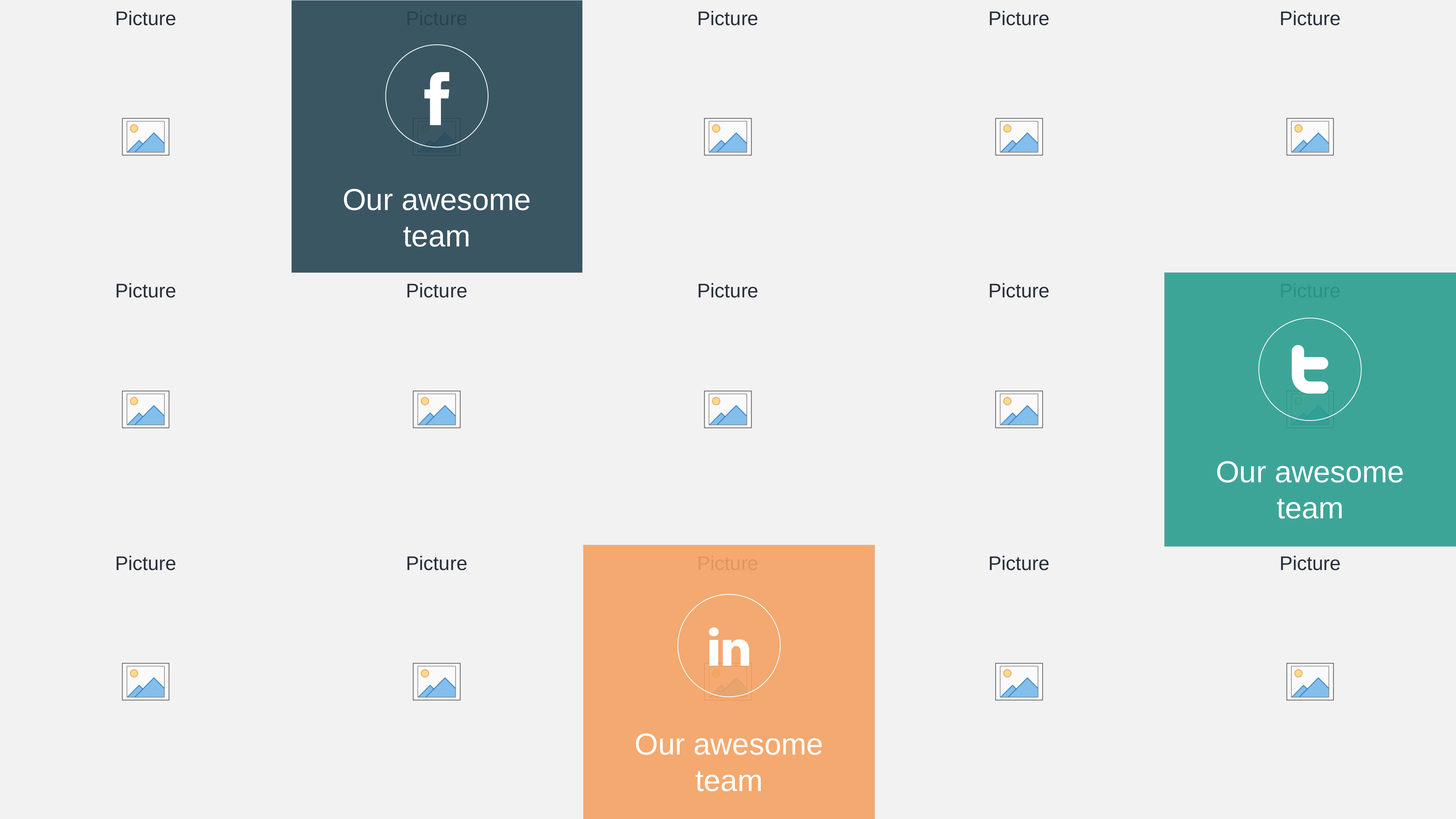

Our awesome team

Our awesome team

Our awesome team